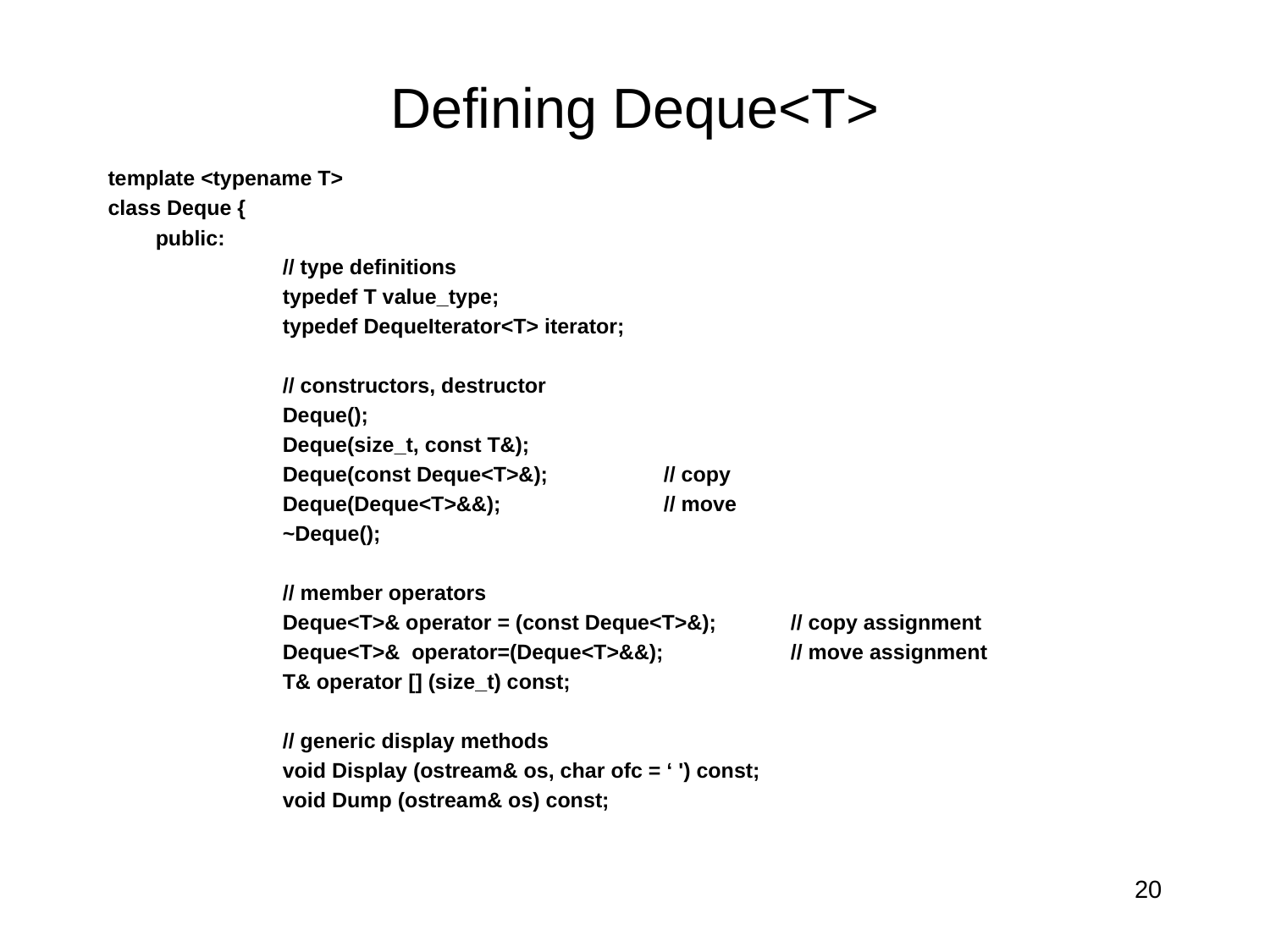

# Defining Deque<T>
template <typename T>
class Deque {
	public:
		// type definitions
		typedef T value_type;
		typedef DequeIterator<T> iterator;

		// constructors, destructor
		Deque();
		Deque(size_t, const T&);
		Deque(const Deque<T>&);	// copy
		Deque(Deque<T>&&);		// move
		~Deque();

		// member operators
		Deque<T>& operator = (const Deque<T>&); 	// copy assignment
		Deque<T>&  operator=(Deque<T>&&);	// move assignment
		T& operator [] (size_t) const;

		// generic display methods
		void Display (ostream& os, char ofc = ‘ ') const;
		void Dump (ostream& os) const;
20